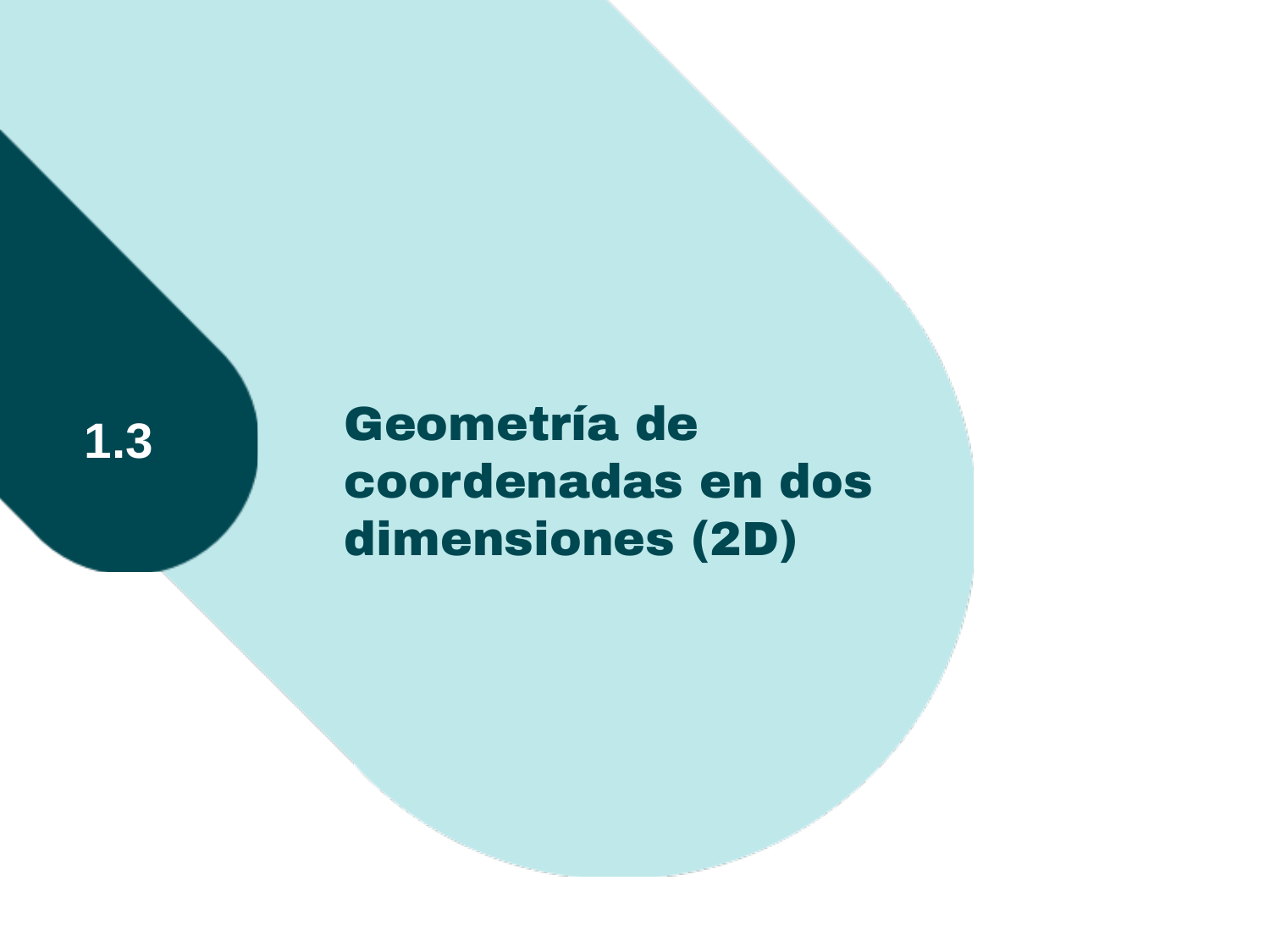

# Geometría de coordenadas en dos dimensiones (2D)
1.3